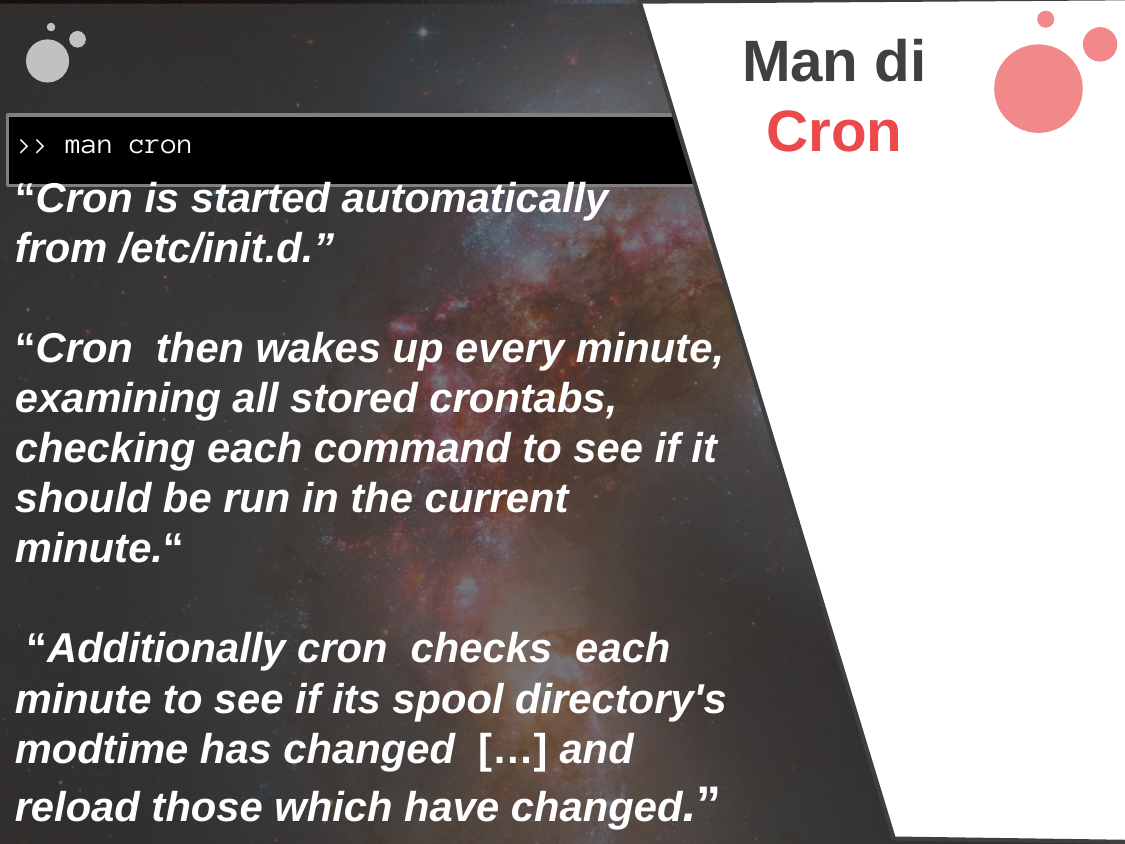

Man di
Cron

>> man cron
“Cron is started automatically from /etc/init.d.”

“Cron  then wakes up every minute, examining all stored crontabs, checking each command to see if it should be run in the current minute.“
 “Additionally cron  checks  each  minute to see if its spool directory's modtime has changed  […] and reload those which have changed.”